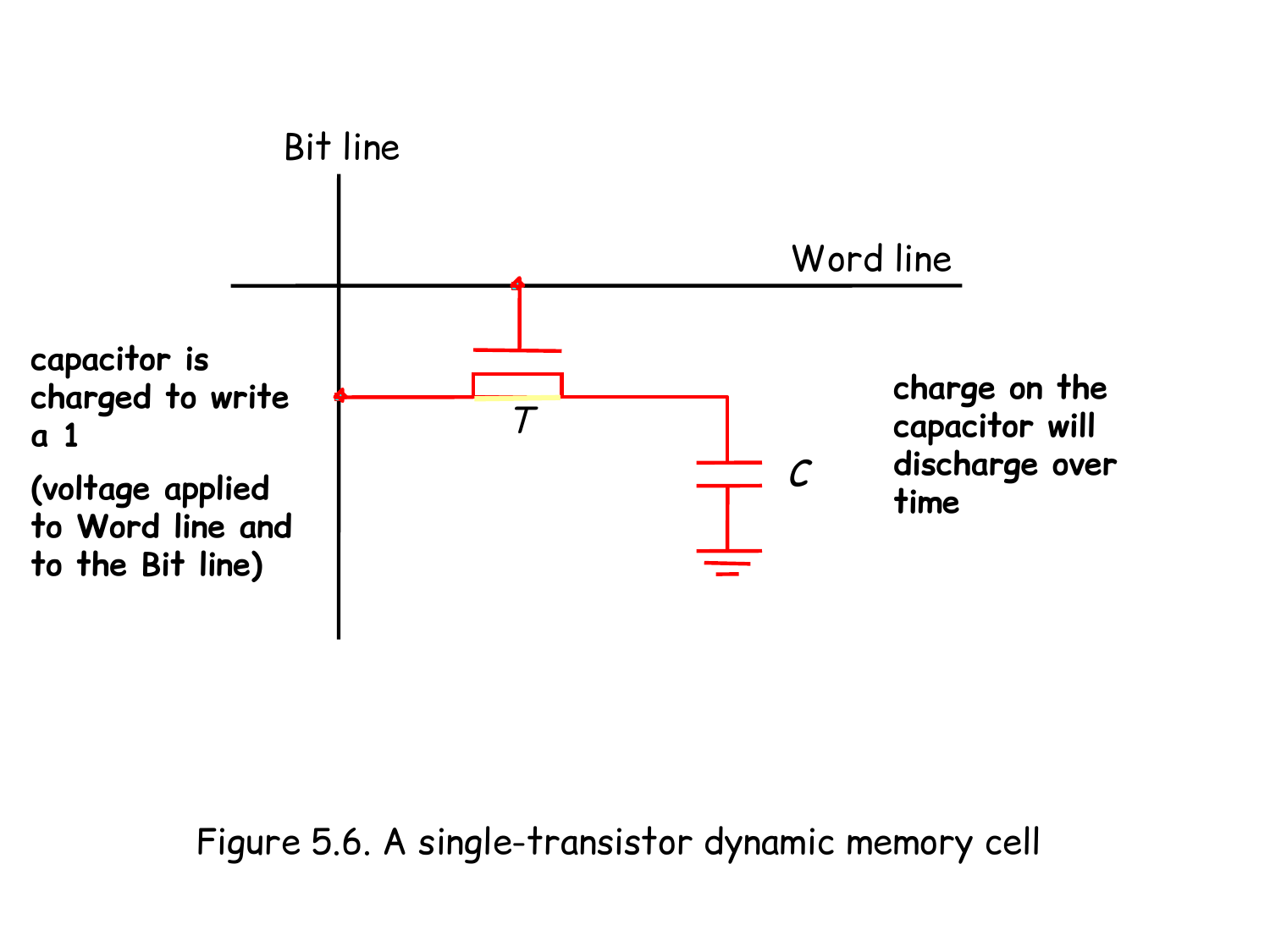

Bit line

Word line

capacitor is charged to write a 1
(voltage applied to Word line and to the Bit line)

charge on the capacitor will discharge over time

T

C

Figure 5.6. A single-transistor dynamic memory cell